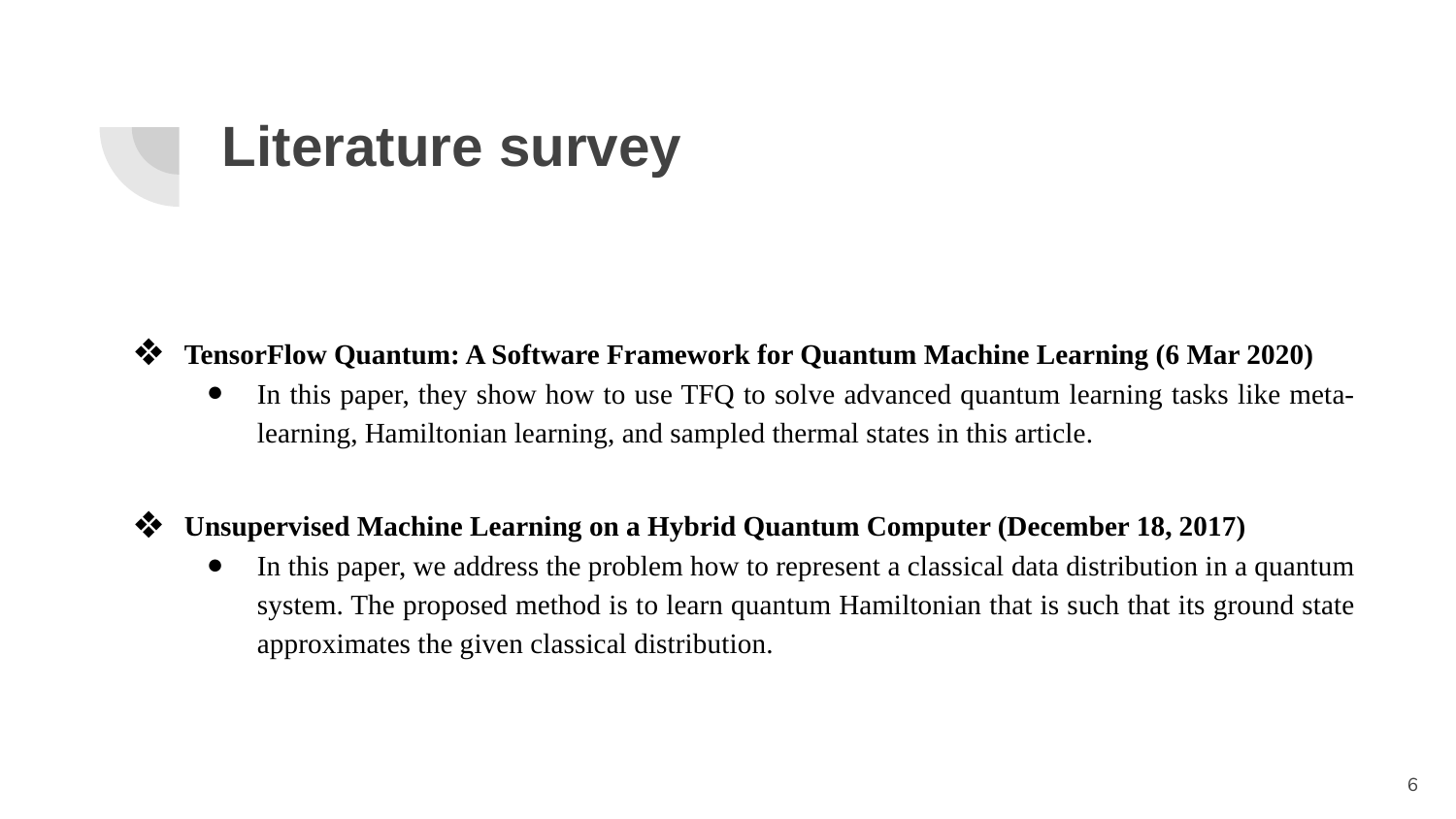

# Literature survey
TensorFlow Quantum: A Software Framework for Quantum Machine Learning (6 Mar 2020)
In this paper, they show how to use TFQ to solve advanced quantum learning tasks like meta-learning, Hamiltonian learning, and sampled thermal states in this article.

Unsupervised Machine Learning on a Hybrid Quantum Computer (December 18, 2017)
In this paper, we address the problem how to represent a classical data distribution in a quantum system. The proposed method is to learn quantum Hamiltonian that is such that its ground state approximates the given classical distribution.

6